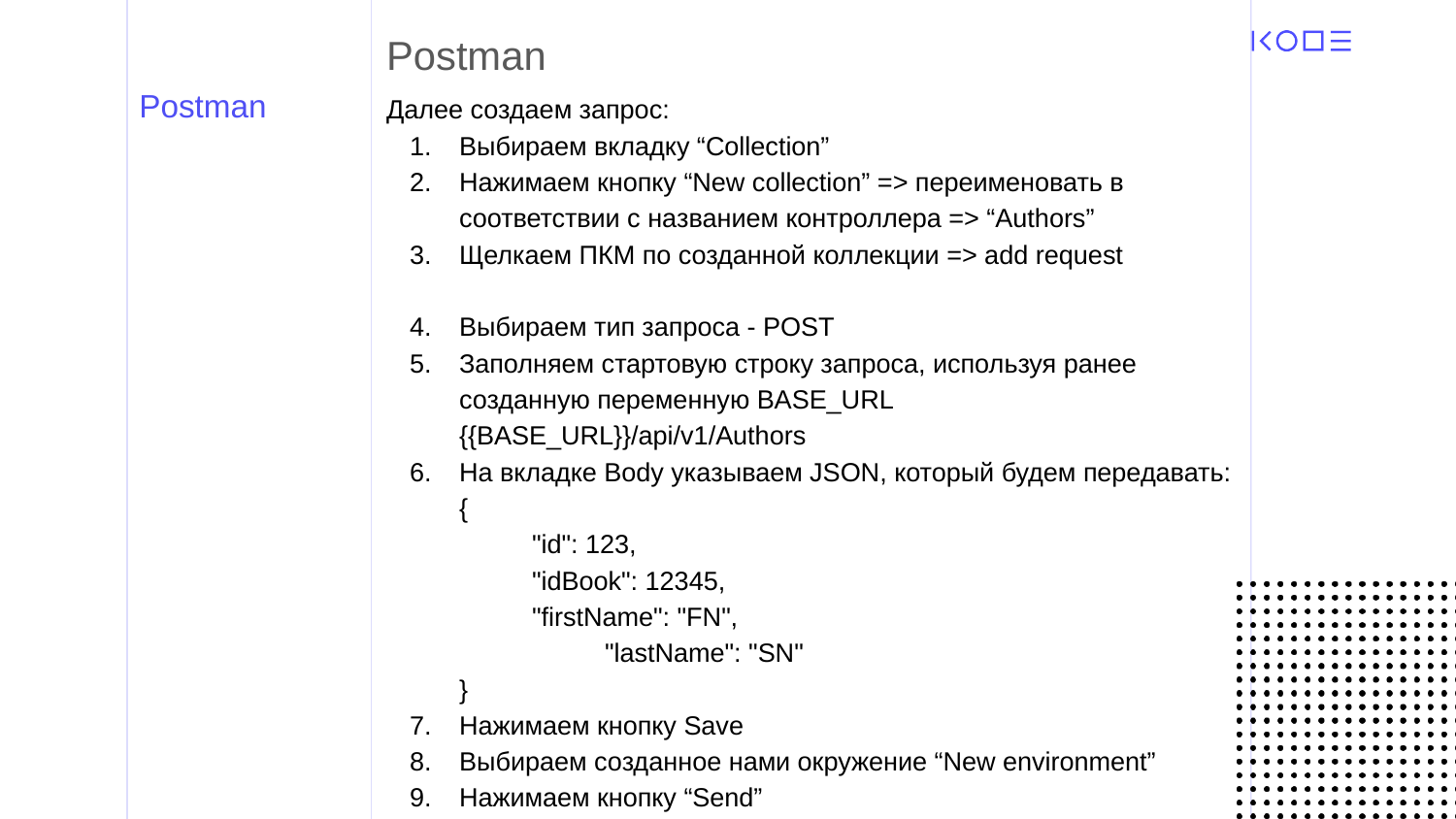

Postman
# Postman
Далее создаем запрос:
Выбираем вкладку “Collection”
Нажимаем кнопку “New collection” => переименовать в соответствии с названием контроллера => “Authors”
Щелкаем ПКМ по созданной коллекции => add request

Выбираем тип запроса - POST
Заполняем стартовую строку запроса, используя ранее созданную переменную BASE_URL
{{BASE_URL}}/api/v1/Authors
На вкладке Body указываем JSON, который будем передавать:
​​{
"id": 123,
"idBook": 12345,
"firstName": "FN",
 	"lastName": "SN"
}
Нажимаем кнопку Save
Выбираем созданное нами окружение “New environment”
Нажимаем кнопку “Send”